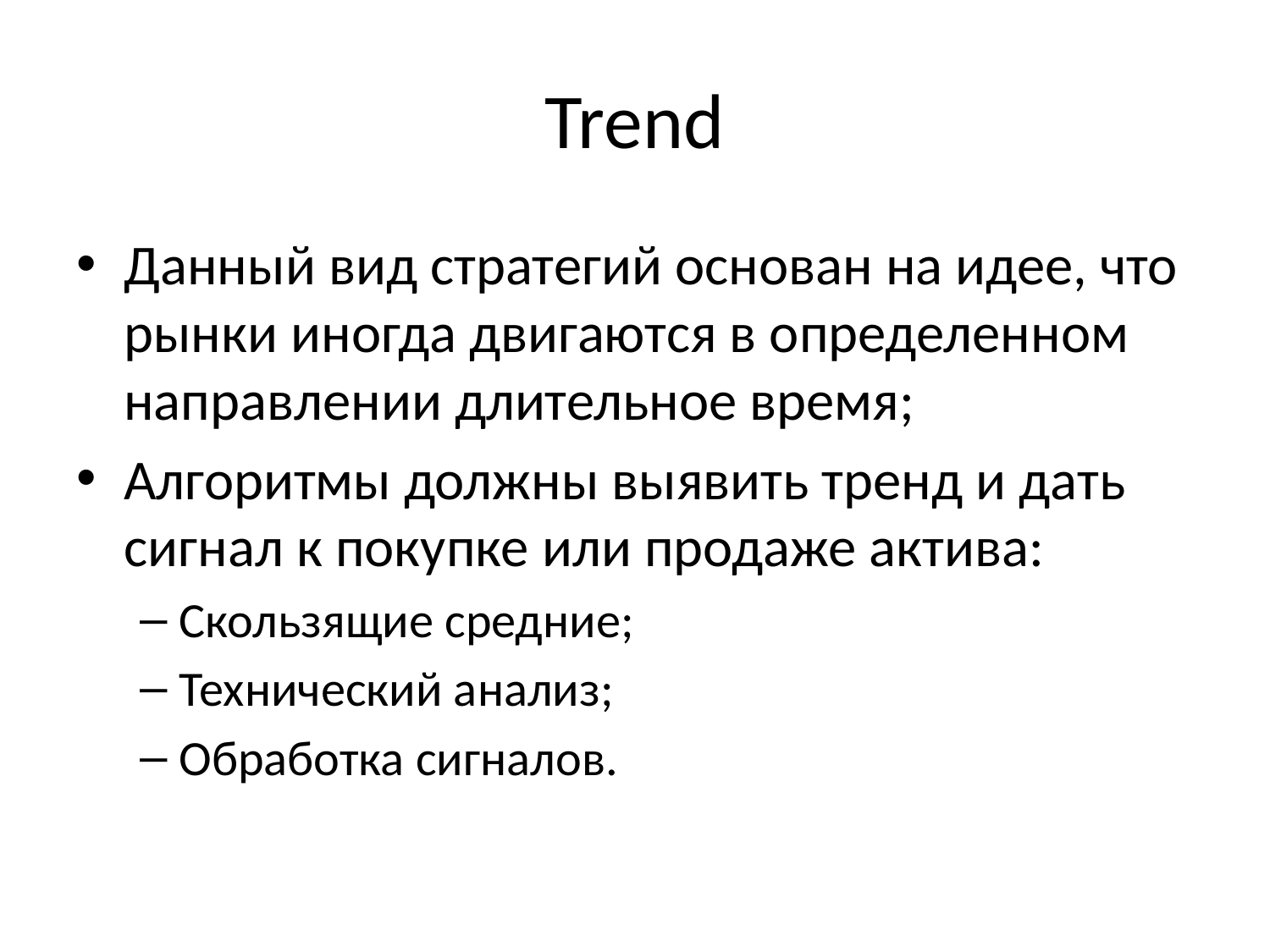

# Trend
Данный вид стратегий основан на идее, что рынки иногда двигаются в определенном направлении длительное время;
Алгоритмы должны выявить тренд и дать сигнал к покупке или продаже актива:
Скользящие средние;
Технический анализ;
Обработка сигналов.